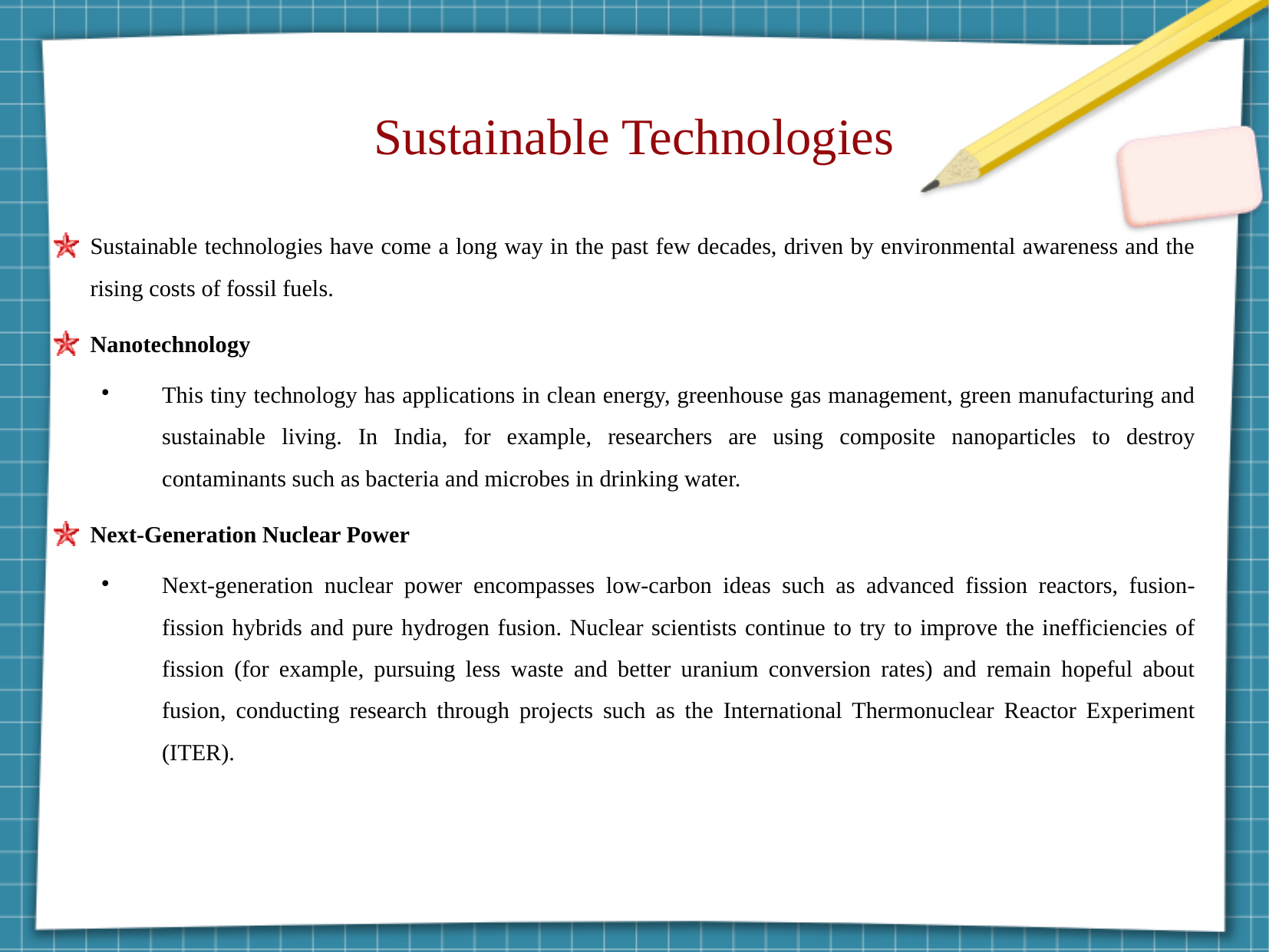

Sustainable Technologies
Sustainable technologies have come a long way in the past few decades, driven by environmental awareness and the rising costs of fossil fuels.
Nanotechnology
This tiny technology has applications in clean energy, greenhouse gas management, green manufacturing and sustainable living. In India, for example, researchers are using composite nanoparticles to destroy contaminants such as bacteria and microbes in drinking water.
Next-Generation Nuclear Power
Next-generation nuclear power encompasses low-carbon ideas such as advanced fission reactors, fusion-fission hybrids and pure hydrogen fusion. Nuclear scientists continue to try to improve the inefficiencies of fission (for example, pursuing less waste and better uranium conversion rates) and remain hopeful about fusion, conducting research through projects such as the International Thermonuclear Reactor Experiment (ITER).